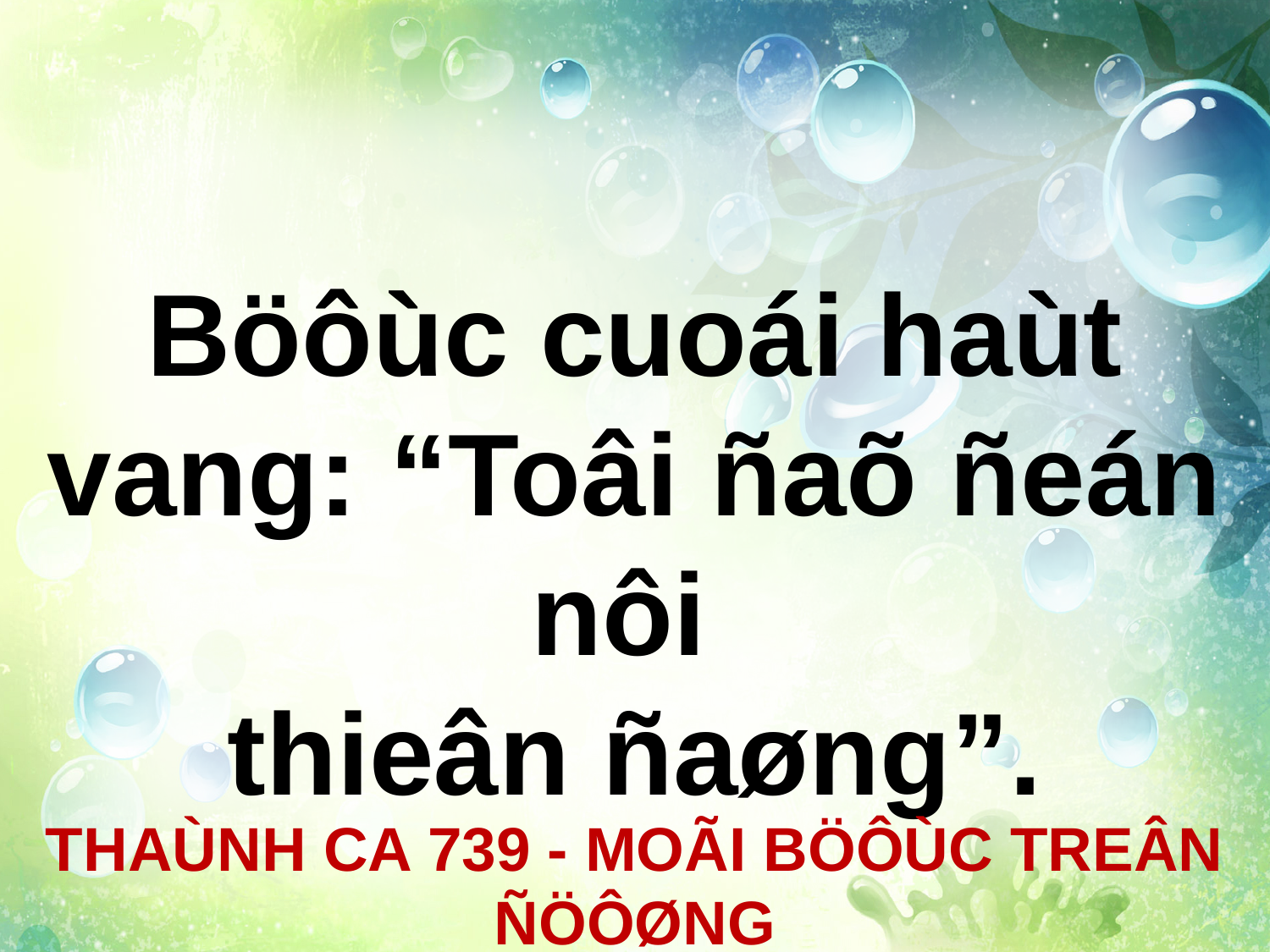

Böôùc cuoái haùt vang: “Toâi ñaõ ñeán nôi
thieân ñaøng”.
THAÙNH CA 739 - MOÃI BÖÔÙC TREÂN ÑÖÔØNG